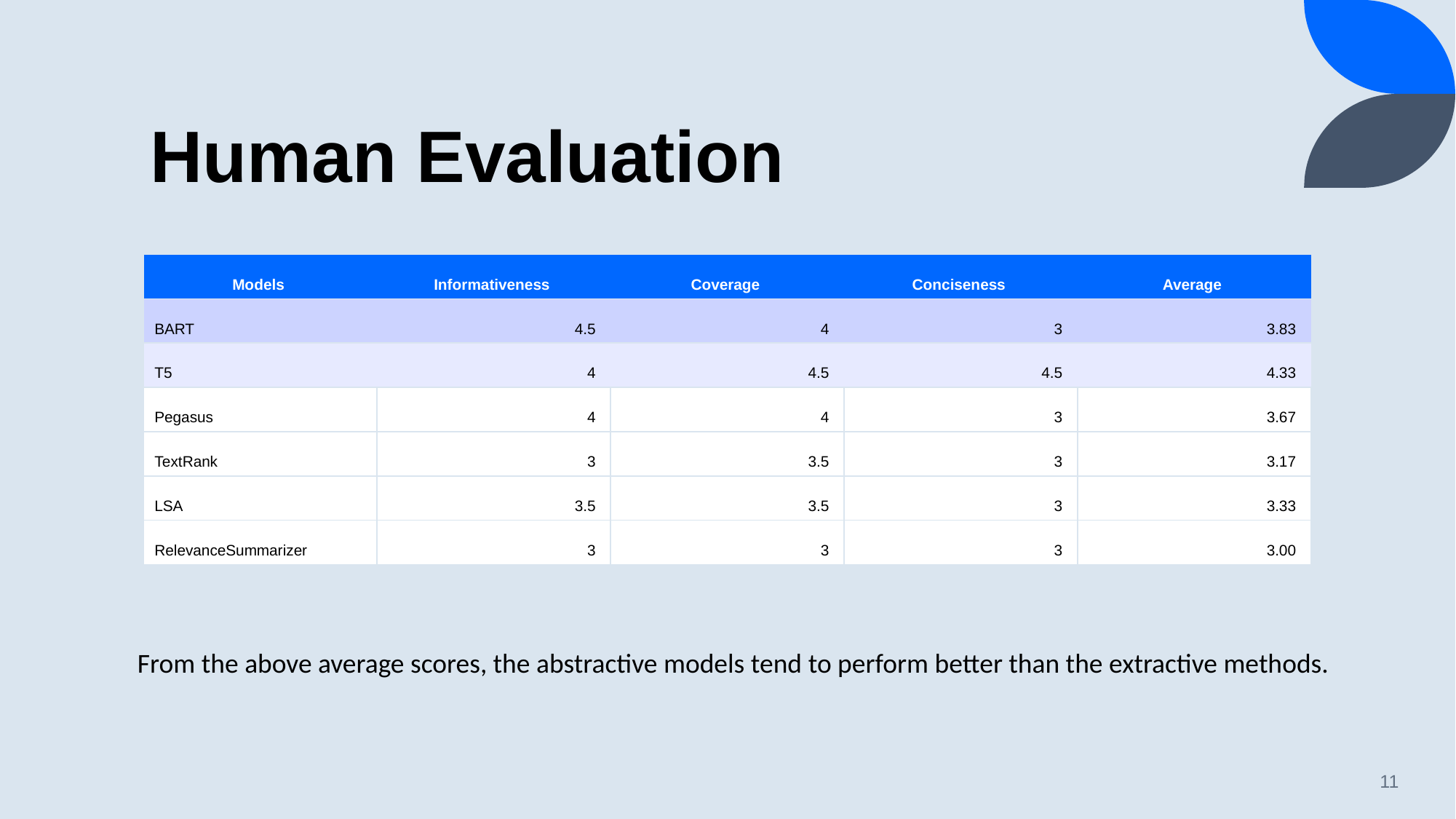

# Human Evaluation
| Models | Informativeness | Coverage | Conciseness | Average |
| --- | --- | --- | --- | --- |
| BART | 4.5 | 4 | 3 | 3.83 |
| T5 | 4 | 4.5 | 4.5 | 4.33 |
| Pegasus | 4 | 4 | 3 | 3.67 |
| TextRank | 3 | 3.5 | 3 | 3.17 |
| LSA | 3.5 | 3.5 | 3 | 3.33 |
| RelevanceSummarizer | 3 | 3 | 3 | 3.00 |
From the above average scores, the abstractive models tend to perform better than the extractive methods.
11